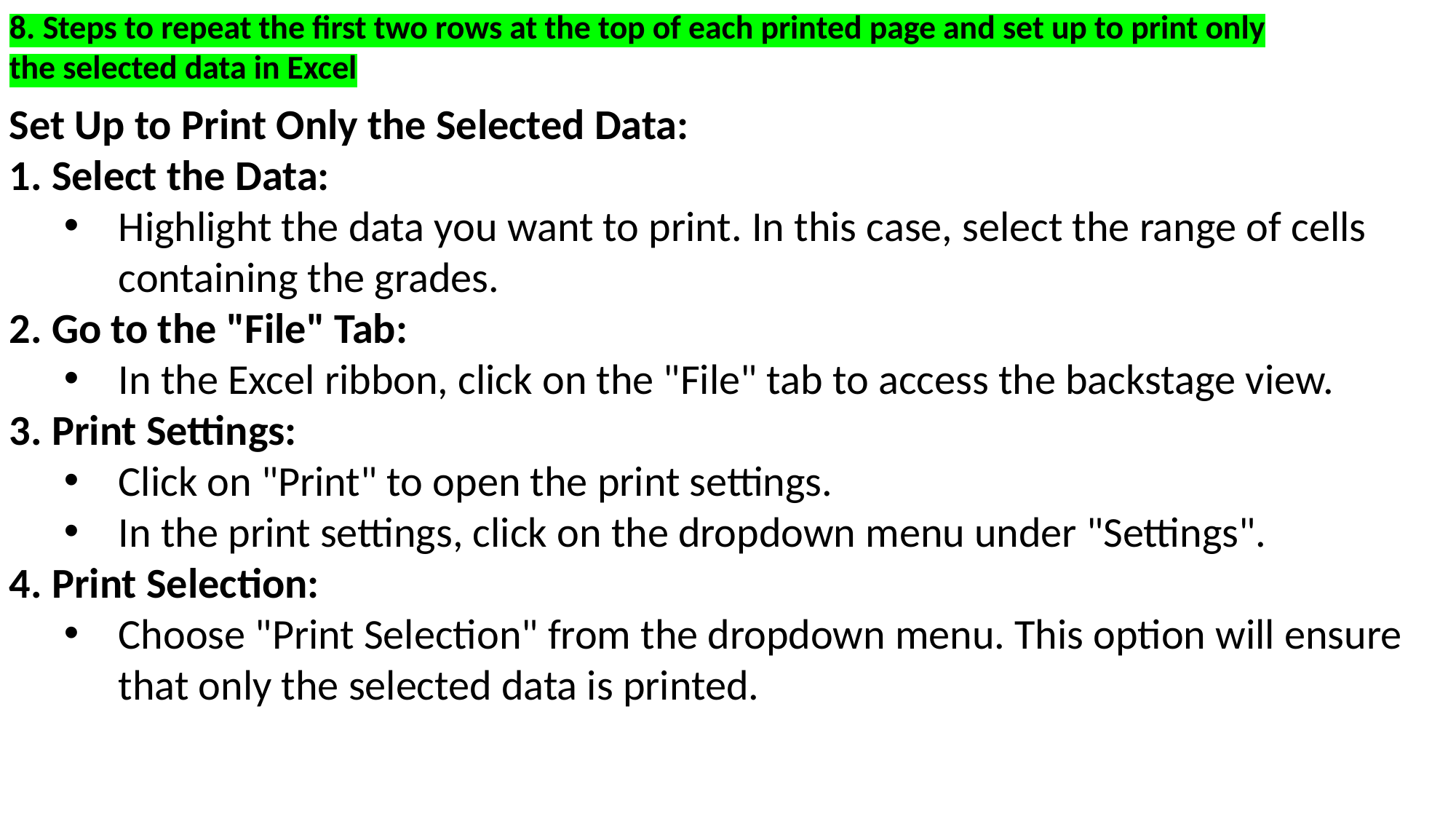

8. Steps to repeat the first two rows at the top of each printed page and set up to print only the selected data in Excel

Set Up to Print Only the Selected Data:
 Select the Data:
Highlight the data you want to print. In this case, select the range of cells containing the grades.
 Go to the "File" Tab:
In the Excel ribbon, click on the "File" tab to access the backstage view.
 Print Settings:
Click on "Print" to open the print settings.
In the print settings, click on the dropdown menu under "Settings".
 Print Selection:
Choose "Print Selection" from the dropdown menu. This option will ensure that only the selected data is printed.